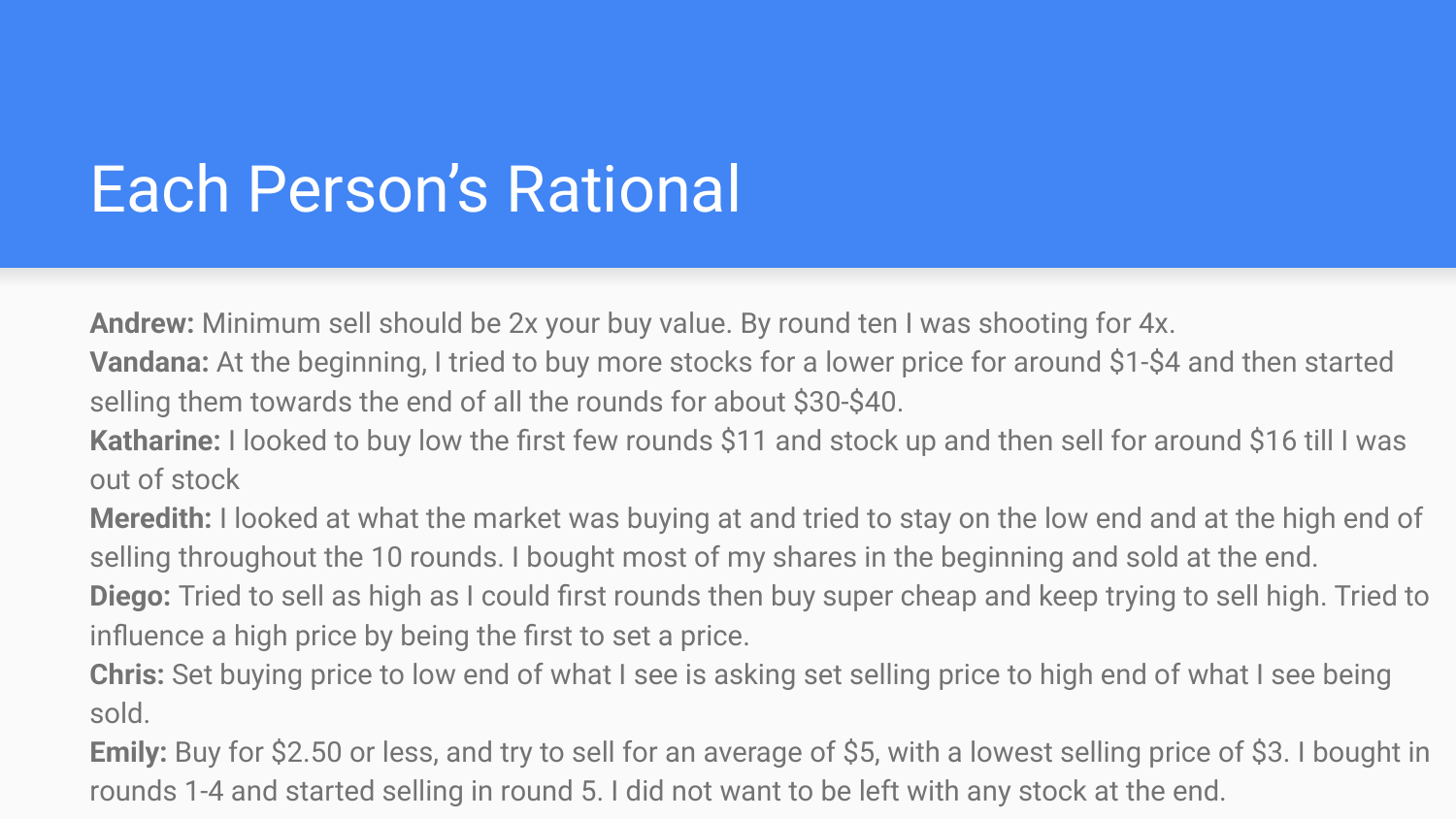

# Each Person’s Rational
Andrew: Minimum sell should be 2x your buy value. By round ten I was shooting for 4x.
Vandana: At the beginning, I tried to buy more stocks for a lower price for around $1-$4 and then started selling them towards the end of all the rounds for about $30-$40.
Katharine: I looked to buy low the first few rounds $11 and stock up and then sell for around $16 till I was out of stock
Meredith: I looked at what the market was buying at and tried to stay on the low end and at the high end of selling throughout the 10 rounds. I bought most of my shares in the beginning and sold at the end.
Diego: Tried to sell as high as I could first rounds then buy super cheap and keep trying to sell high. Tried to influence a high price by being the first to set a price.
Chris: Set buying price to low end of what I see is asking set selling price to high end of what I see being sold.
Emily: Buy for $2.50 or less, and try to sell for an average of $5, with a lowest selling price of $3. I bought in rounds 1-4 and started selling in round 5. I did not want to be left with any stock at the end.